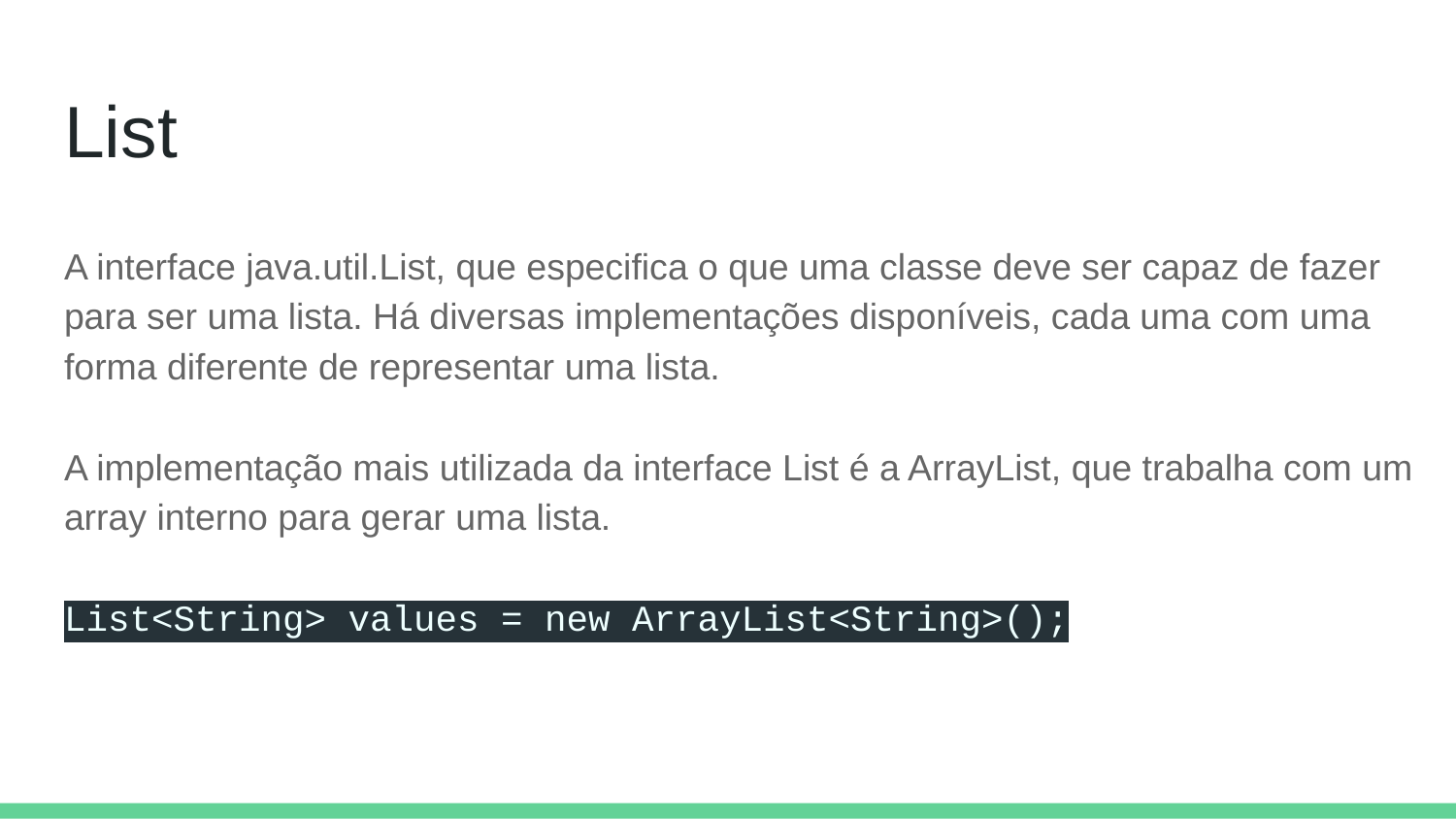

# List
A interface java.util.List, que especifica o que uma classe deve ser capaz de fazer para ser uma lista. Há diversas implementações disponíveis, cada uma com uma forma diferente de representar uma lista.

A implementação mais utilizada da interface List é a ArrayList, que trabalha com um array interno para gerar uma lista.

List<String> values = new ArrayList<String>();